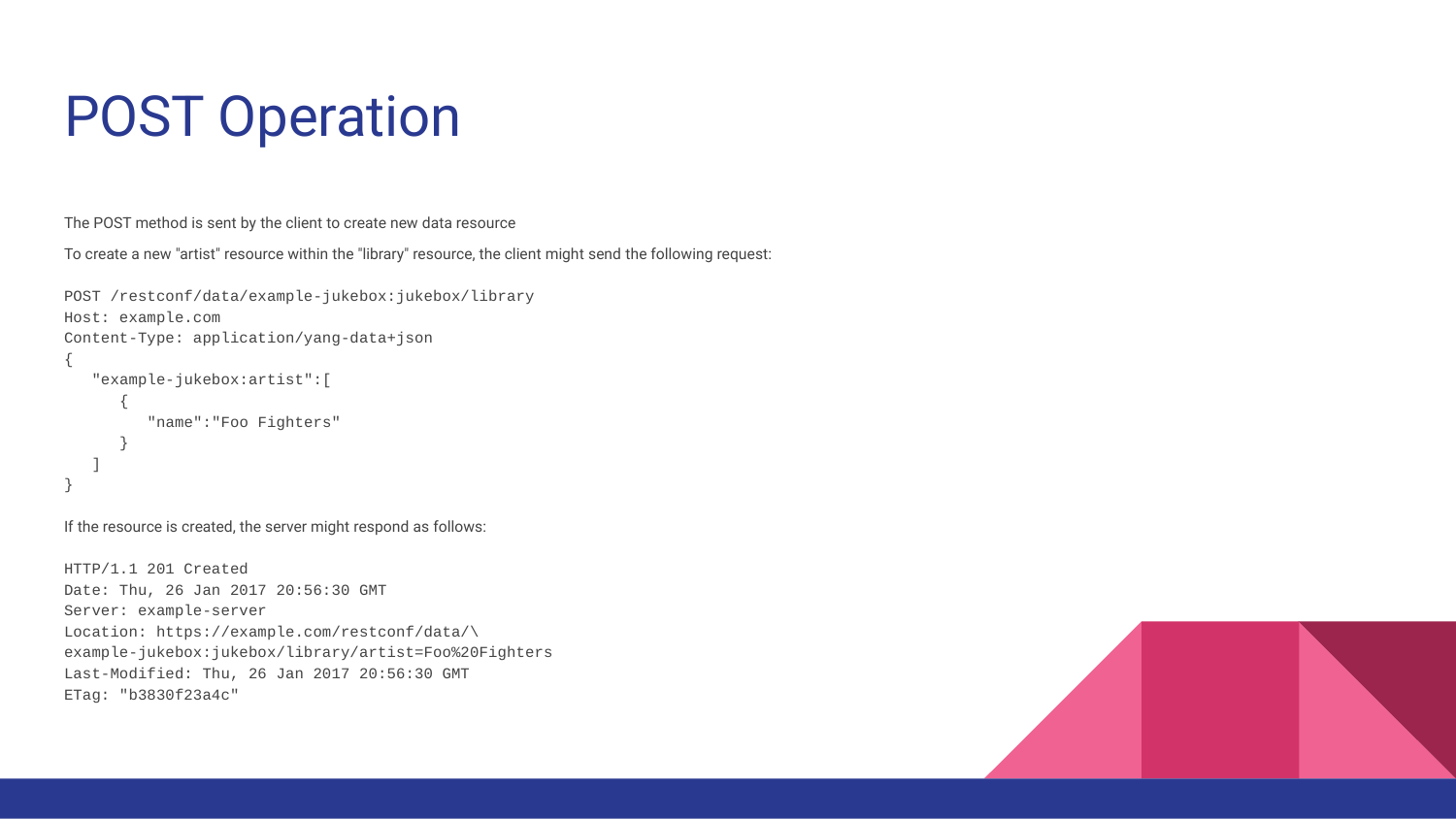

# POST Operation
The POST method is sent by the client to create new data resource
To create a new "artist" resource within the "library" resource, the client might send the following request:

POST /restconf/data/example-jukebox:jukebox/library
Host: example.com
Content-Type: application/yang-data+json
{
   "example-jukebox:artist":[
      {
         "name":"Foo Fighters"
      }
   ]
}

If the resource is created, the server might respond as follows:

HTTP/1.1 201 Created
Date: Thu, 26 Jan 2017 20:56:30 GMT
Server: example-server
Location: https://example.com/restconf/data/\
example-jukebox:jukebox/library/artist=Foo%20Fighters
Last-Modified: Thu, 26 Jan 2017 20:56:30 GMT
ETag: "b3830f23a4c"